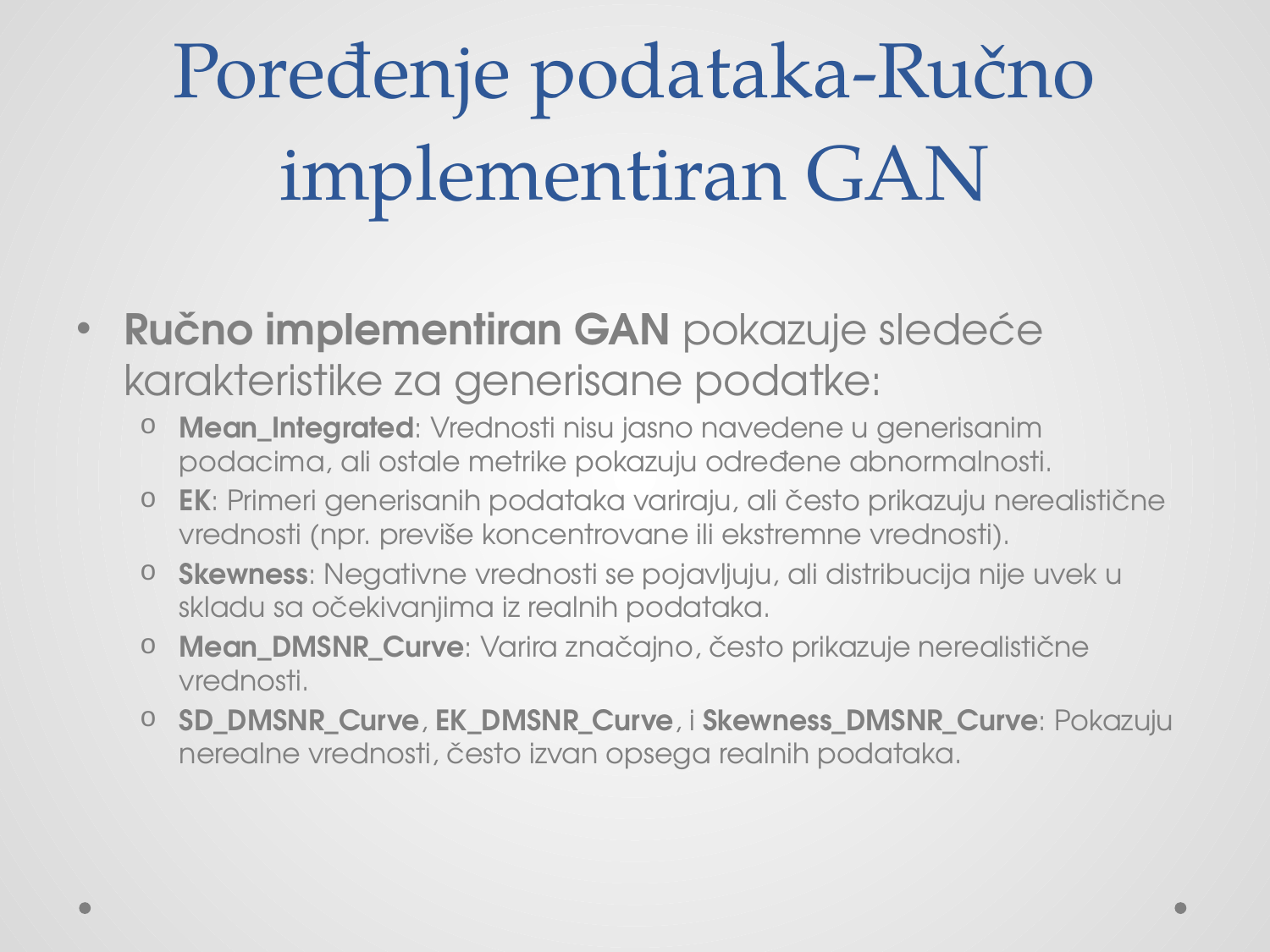

# Poređenje podataka-Ručno implementiran GAN
Ručno implementiran GAN pokazuje sledeće karakteristike za generisane podatke:
Mean_Integrated: Vrednosti nisu jasno navedene u generisanim podacima, ali ostale metrike pokazuju određene abnormalnosti.
EK: Primeri generisanih podataka variraju, ali često prikazuju nerealistične vrednosti (npr. previše koncentrovane ili ekstremne vrednosti).
Skewness: Negativne vrednosti se pojavljuju, ali distribucija nije uvek u skladu sa očekivanjima iz realnih podataka.
Mean_DMSNR_Curve: Varira značajno, često prikazuje nerealistične vrednosti.
SD_DMSNR_Curve, EK_DMSNR_Curve, i Skewness_DMSNR_Curve: Pokazuju nerealne vrednosti, često izvan opsega realnih podataka.